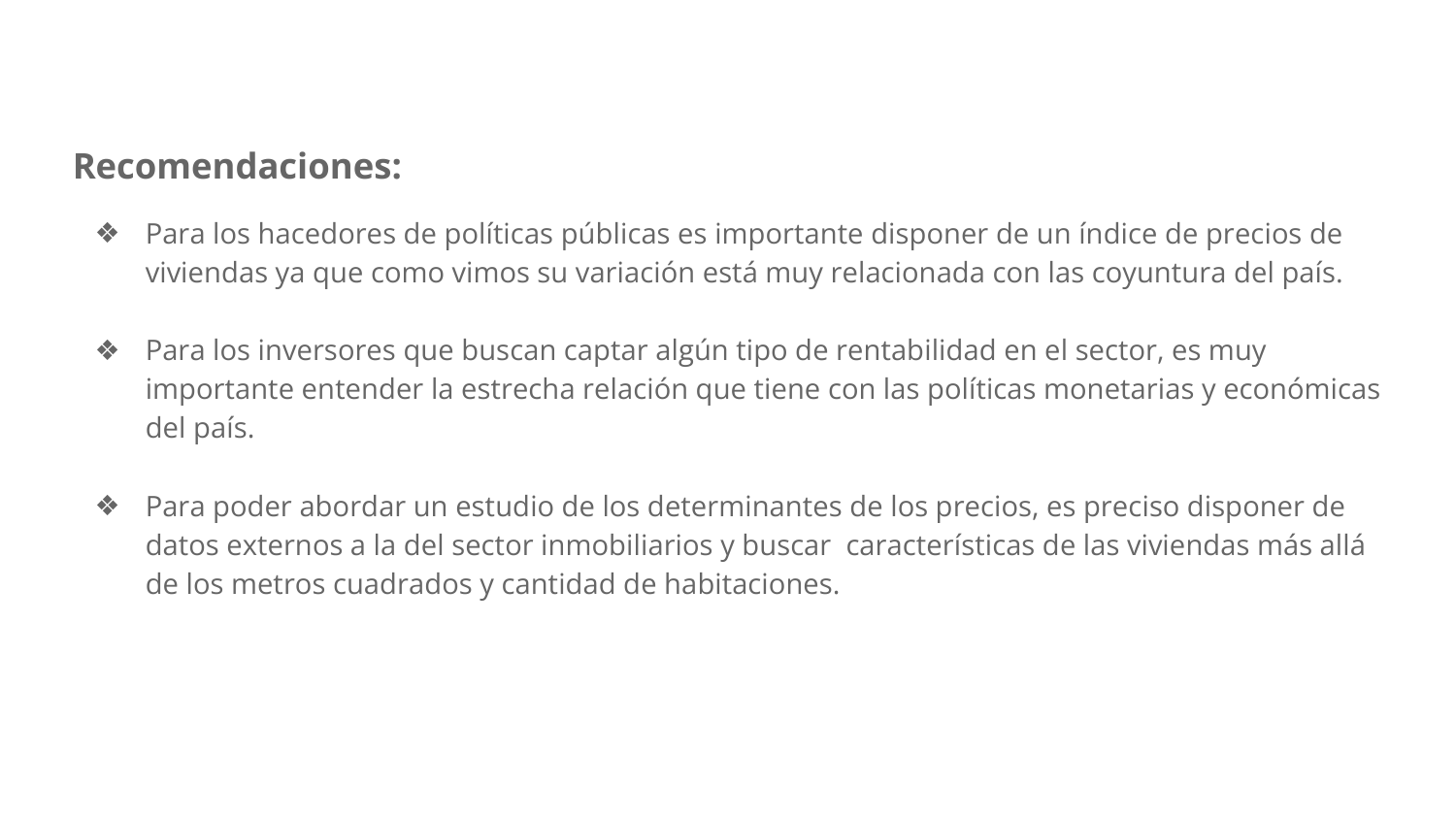

Recomendaciones:
Para los hacedores de políticas públicas es importante disponer de un índice de precios de viviendas ya que como vimos su variación está muy relacionada con las coyuntura del país.
Para los inversores que buscan captar algún tipo de rentabilidad en el sector, es muy importante entender la estrecha relación que tiene con las políticas monetarias y económicas del país.
Para poder abordar un estudio de los determinantes de los precios, es preciso disponer de datos externos a la del sector inmobiliarios y buscar  características de las viviendas más allá de los metros cuadrados y cantidad de habitaciones.